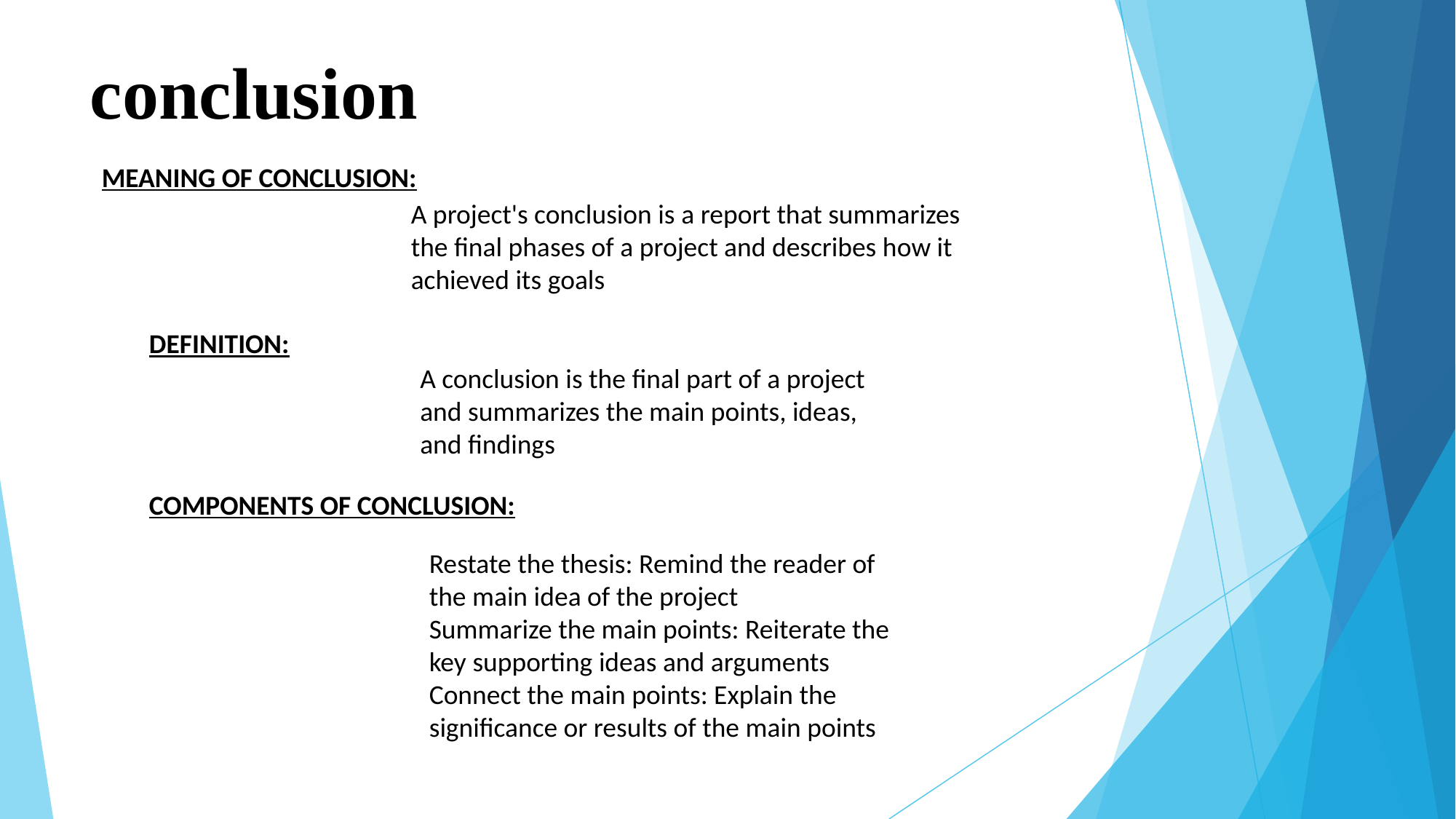

# conclusion
MEANING OF CONCLUSION:
A project's conclusion is a report that summarizes the final phases of a project and describes how it achieved its goals
DEFINITION:
A conclusion is the final part of a project and summarizes the main points, ideas, and findings
COMPONENTS OF CONCLUSION:
Restate the thesis: Remind the reader of the main idea of the project
Summarize the main points: Reiterate the key supporting ideas and arguments
Connect the main points: Explain the significance or results of the main points